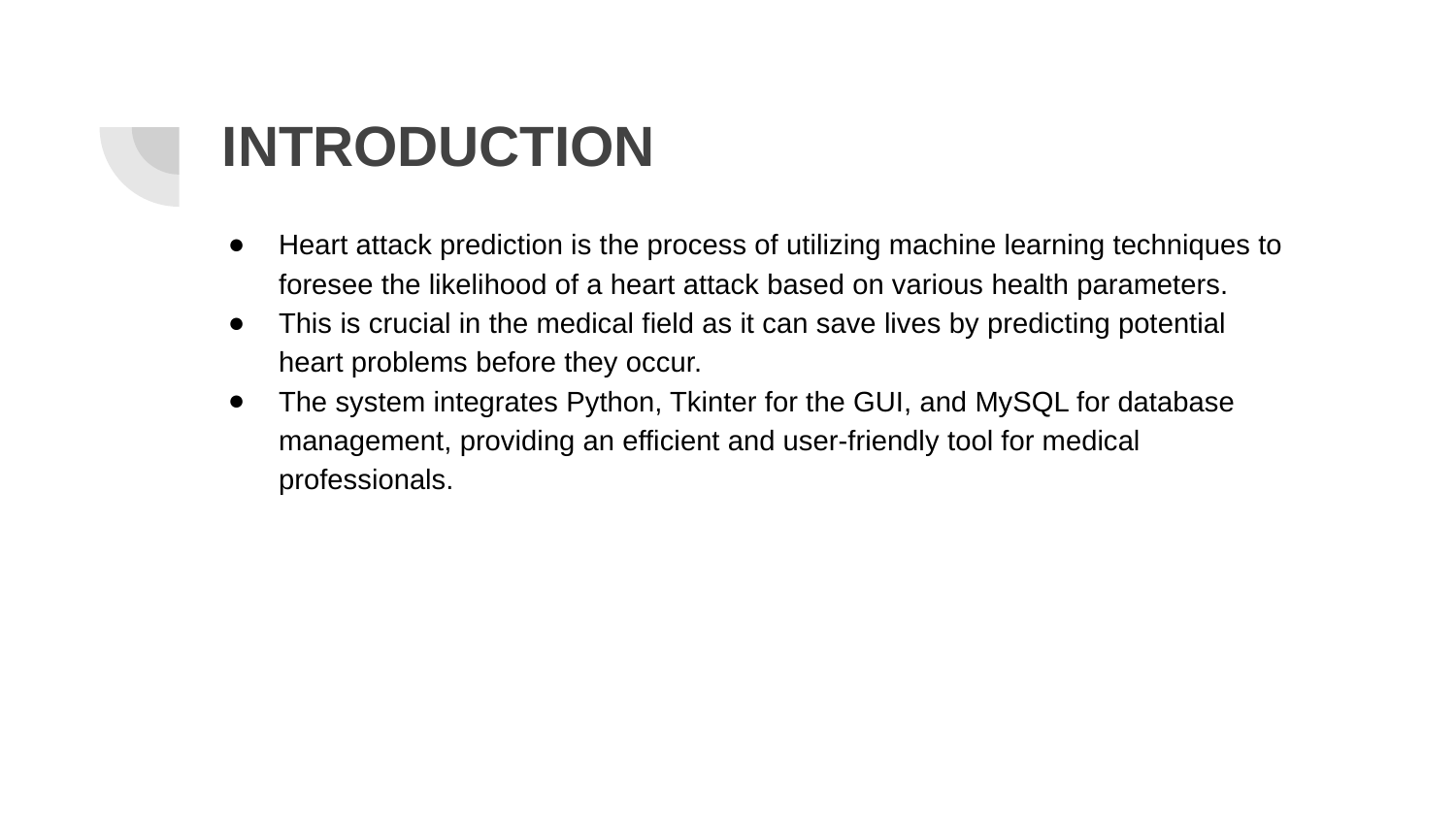

# INTRODUCTION
Heart attack prediction is the process of utilizing machine learning techniques to foresee the likelihood of a heart attack based on various health parameters.
This is crucial in the medical field as it can save lives by predicting potential heart problems before they occur.
The system integrates Python, Tkinter for the GUI, and MySQL for database management, providing an efficient and user-friendly tool for medical professionals.